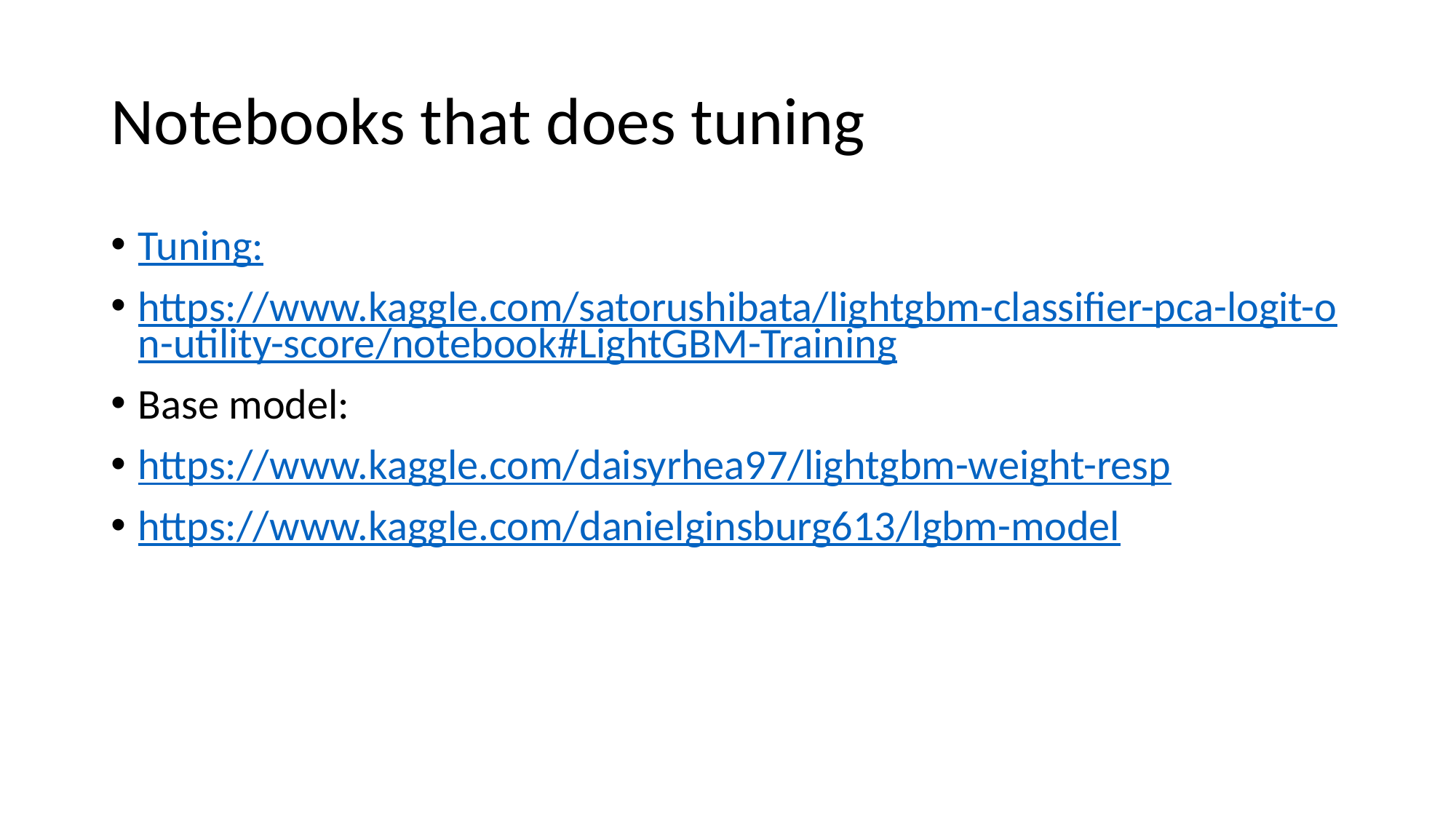

# Notebooks that does tuning
Tuning:
https://www.kaggle.com/satorushibata/lightgbm-classifier-pca-logit-on-utility-score/notebook#LightGBM-Training
Base model:
https://www.kaggle.com/daisyrhea97/lightgbm-weight-resp
https://www.kaggle.com/danielginsburg613/lgbm-model